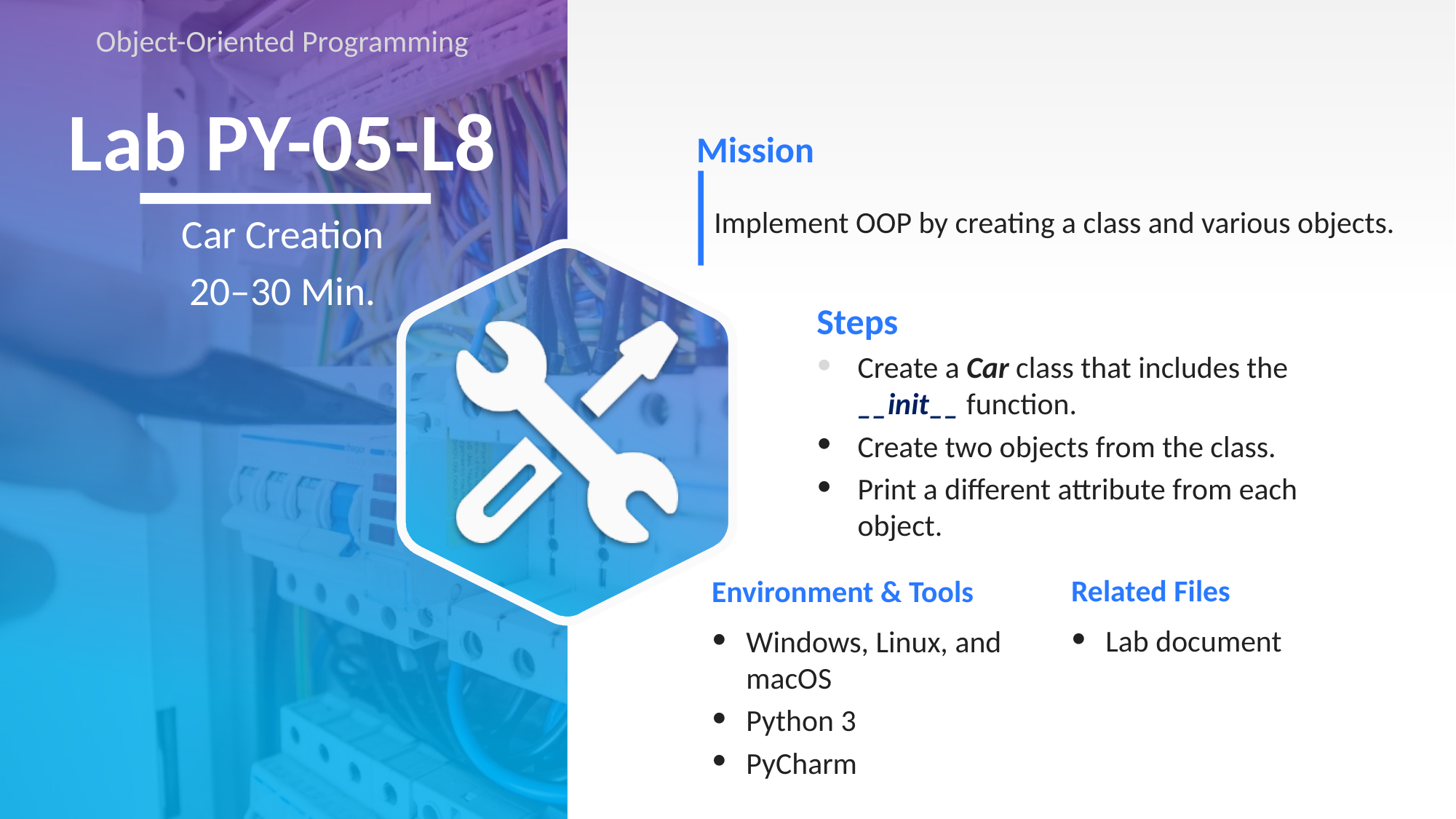

Object-Oriented Programming
# Lab PY-05-L8
Implement OOP by creating a class and various objects.
Car Creation
20–30 Min.
Create a Car class that includes the __init__ function.
Create two objects from the class.
Print a different attribute from each object.
Lab document
Windows, Linux, and macOS
Python 3
PyCharm